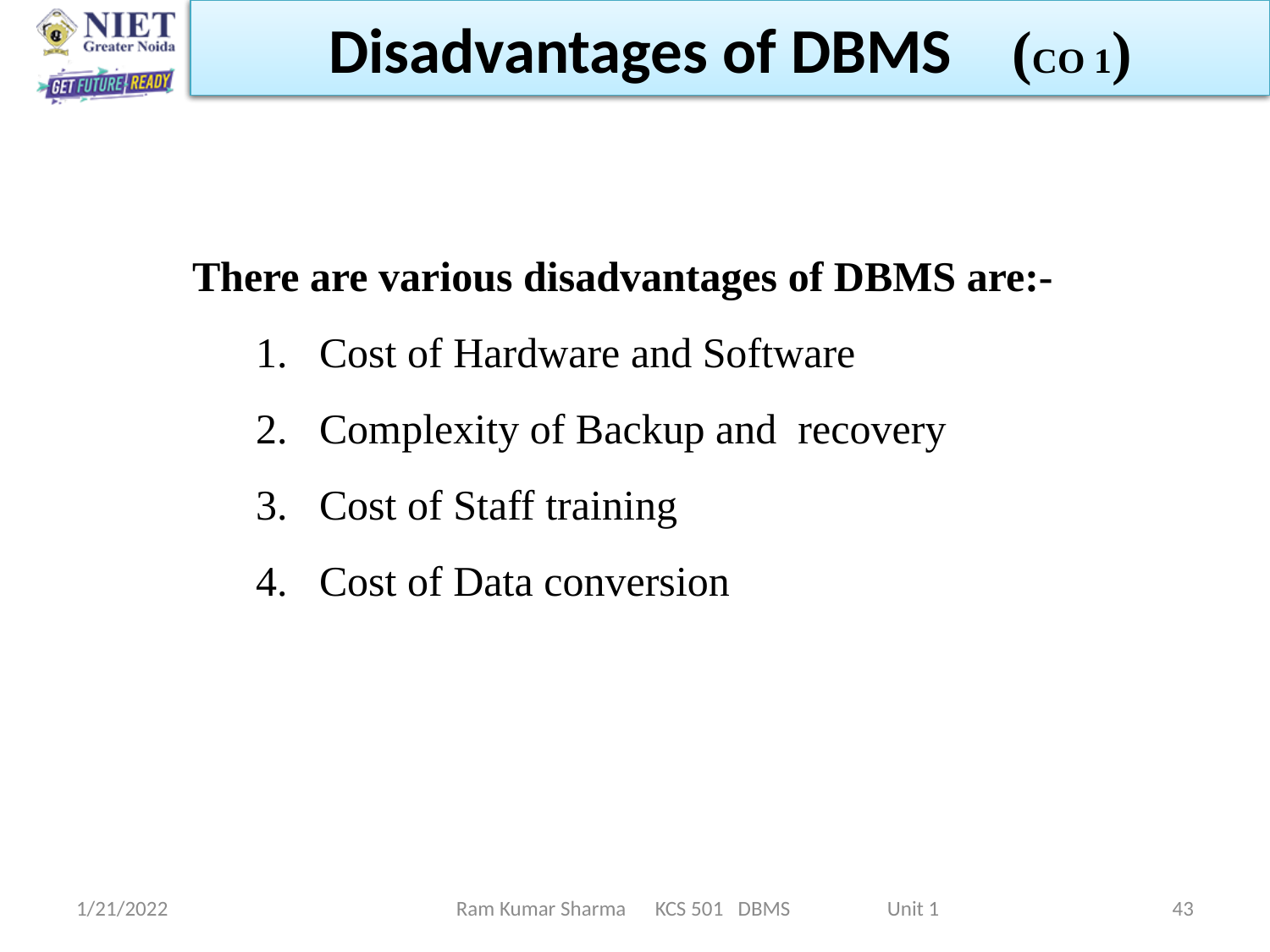

Disadvantages of DBMS    (CO 1)
There are various disadvantages of DBMS are:-
Cost of Hardware and Software
Complexity of Backup and  recovery
Cost of Staff training
Cost of Data conversion
1/21/2022
Ram Kumar Sharma      KCS 501   DBMS                    Unit 1
43